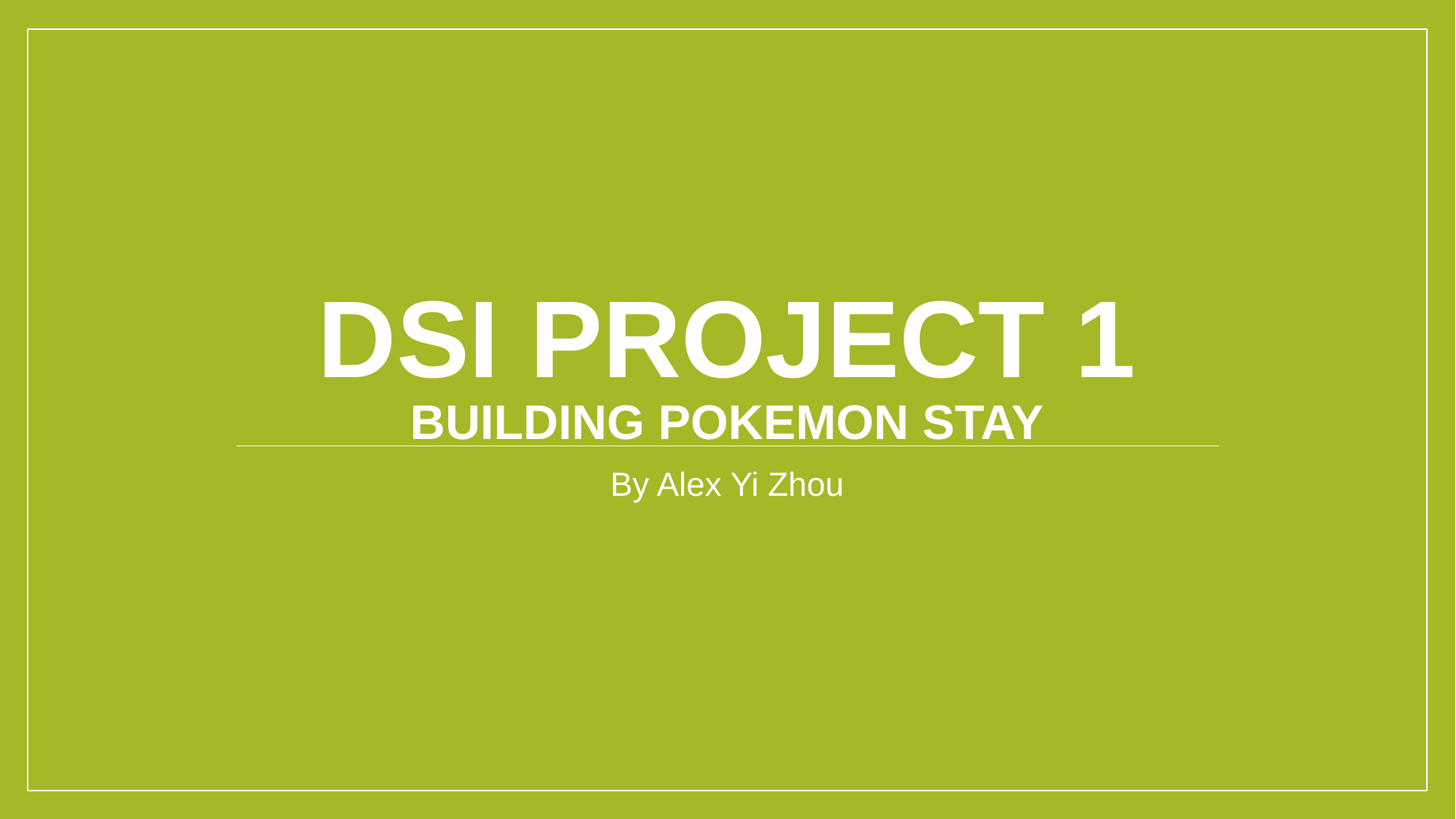

# DSI Project 1 building pokemon stay
By Alex Yi Zhou